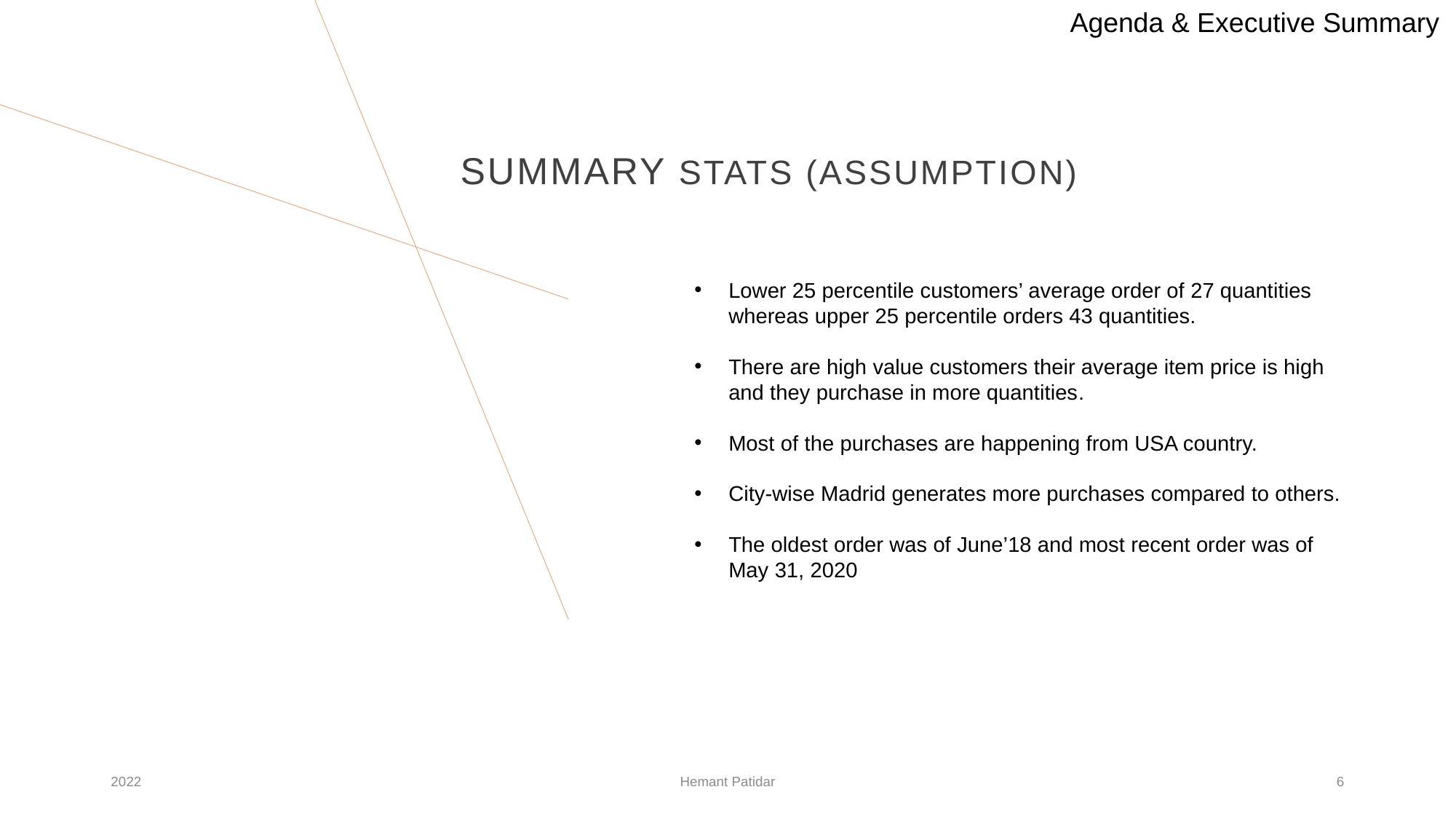

Agenda & Executive Summary
# Summary Stats (Assumption)
Lower 25 percentile customers’ average order of 27 quantities whereas upper 25 percentile orders 43 quantities.

There are high value customers their average item price is high and they purchase in more quantities.

Most of the purchases are happening from USA country.

City-wise Madrid generates more purchases compared to others.

The oldest order was of June’18 and most recent order was of May 31, 2020

2022
Hemant Patidar
6